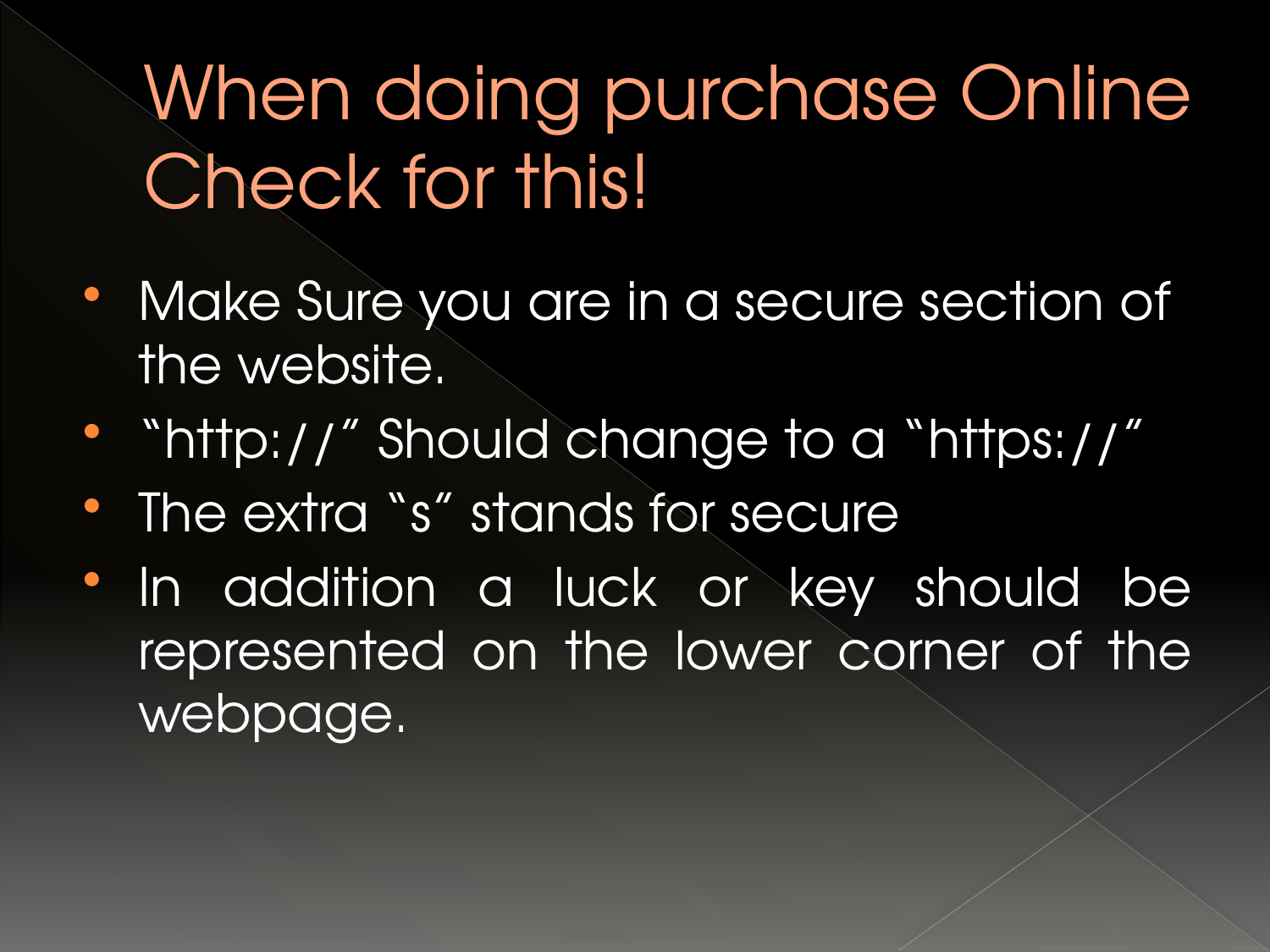

# When doing purchase Online Check for this!
Make Sure you are in a secure section of the website.
“http://” Should change to a “https://”
The extra “s” stands for secure
In addition a luck or key should be represented on the lower corner of the webpage.